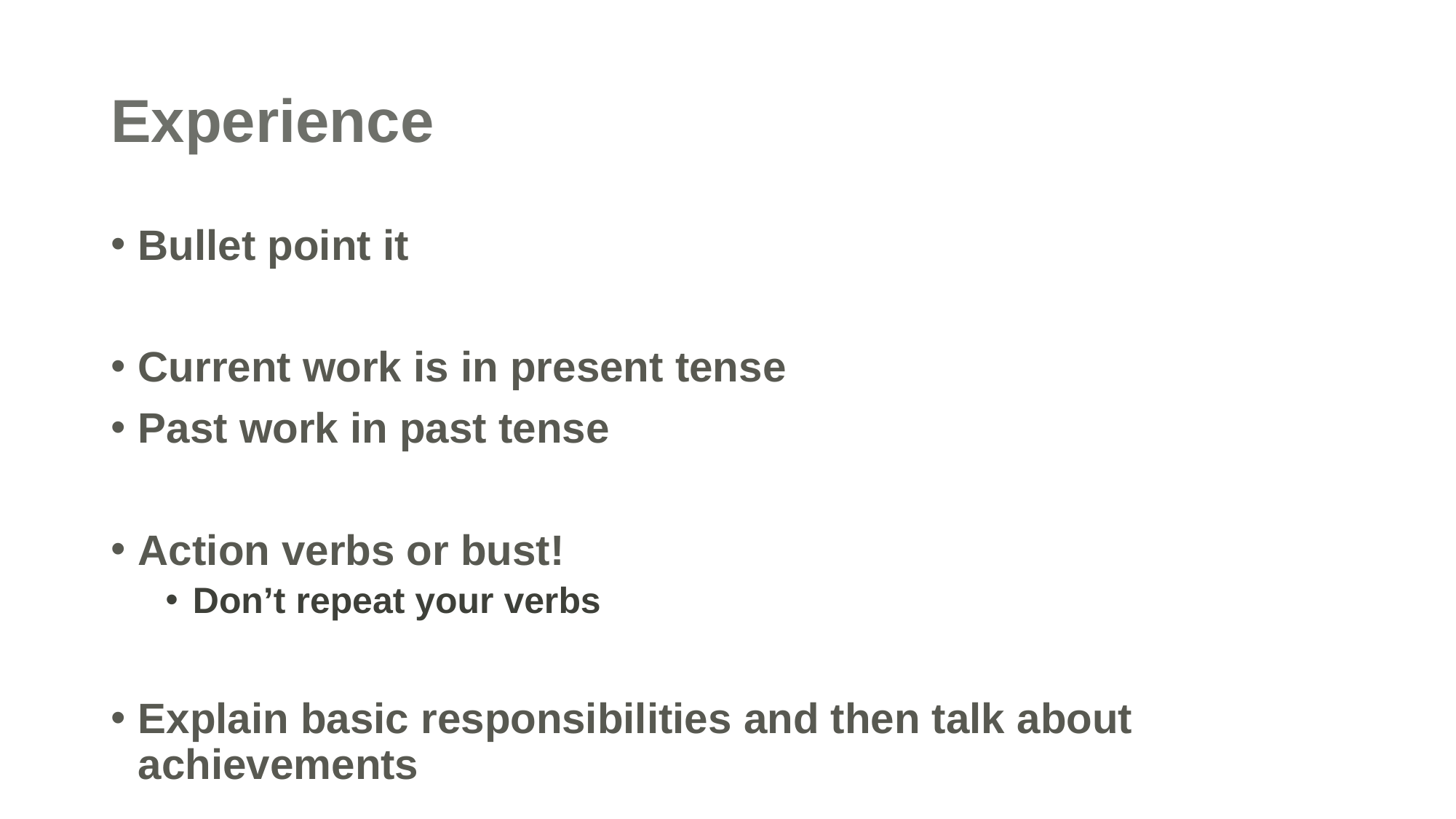

# Experience
Bullet point it

Current work is in present tense
Past work in past tense

Action verbs or bust!
Don’t repeat your verbs

Explain basic responsibilities and then talk about achievements